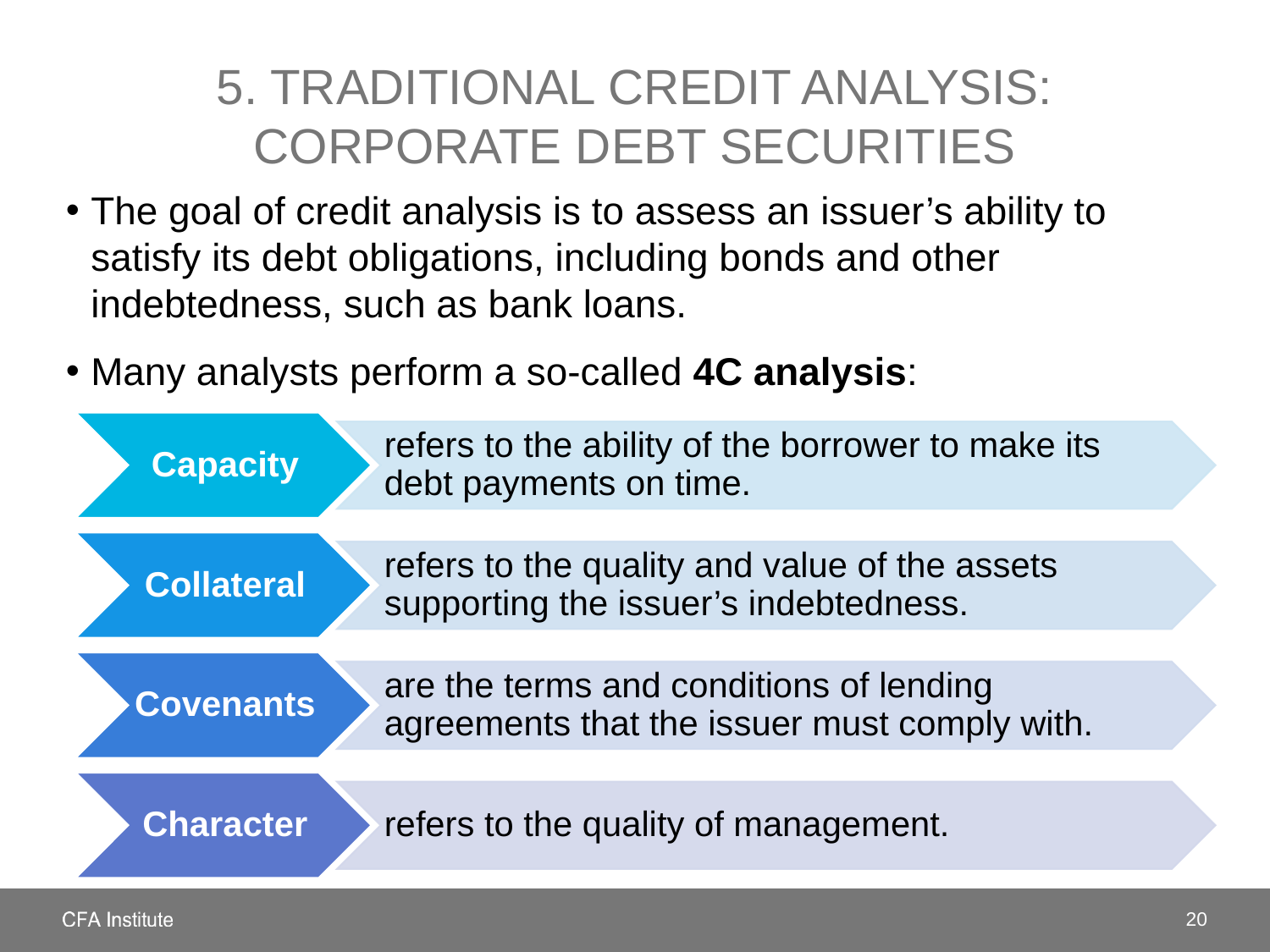

# 5. Traditional credit analysis: corporate debt securities
The goal of credit analysis is to assess an issuer’s ability to satisfy its debt obligations, including bonds and other indebtedness, such as bank loans.
Many analysts perform a so-called 4C analysis:
Capacity
refers to the ability of the borrower to make its debt payments on time.
Collateral
refers to the quality and value of the assets supporting the issuer’s indebtedness.
Covenants
are the terms and conditions of lending agreements that the issuer must comply with.
Character
refers to the quality of management.
20